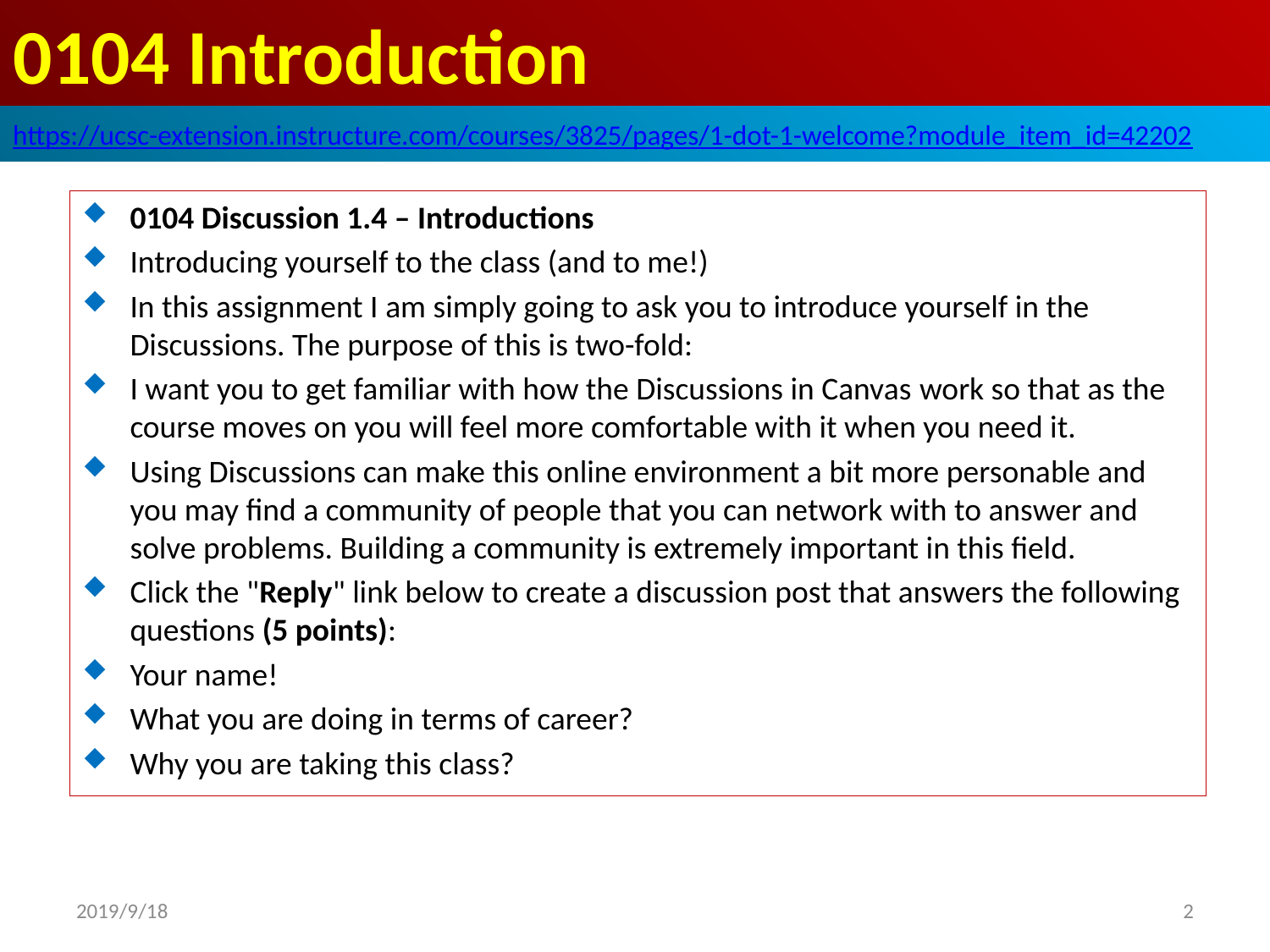

# 0104 Introduction

https://ucsc-extension.instructure.com/courses/3825/pages/1-dot-1-welcome?module_item_id=42202
0104 Discussion 1.4 – Introductions
Introducing yourself to the class (and to me!)
In this assignment I am simply going to ask you to introduce yourself in the Discussions. The purpose of this is two-fold:
I want you to get familiar with how the Discussions in Canvas work so that as the course moves on you will feel more comfortable with it when you need it.
Using Discussions can make this online environment a bit more personable and you may find a community of people that you can network with to answer and solve problems. Building a community is extremely important in this field.
Click the "Reply" link below to create a discussion post that answers the following questions (5 points):
Your name!
What you are doing in terms of career?
Why you are taking this class?
2019/9/18
2